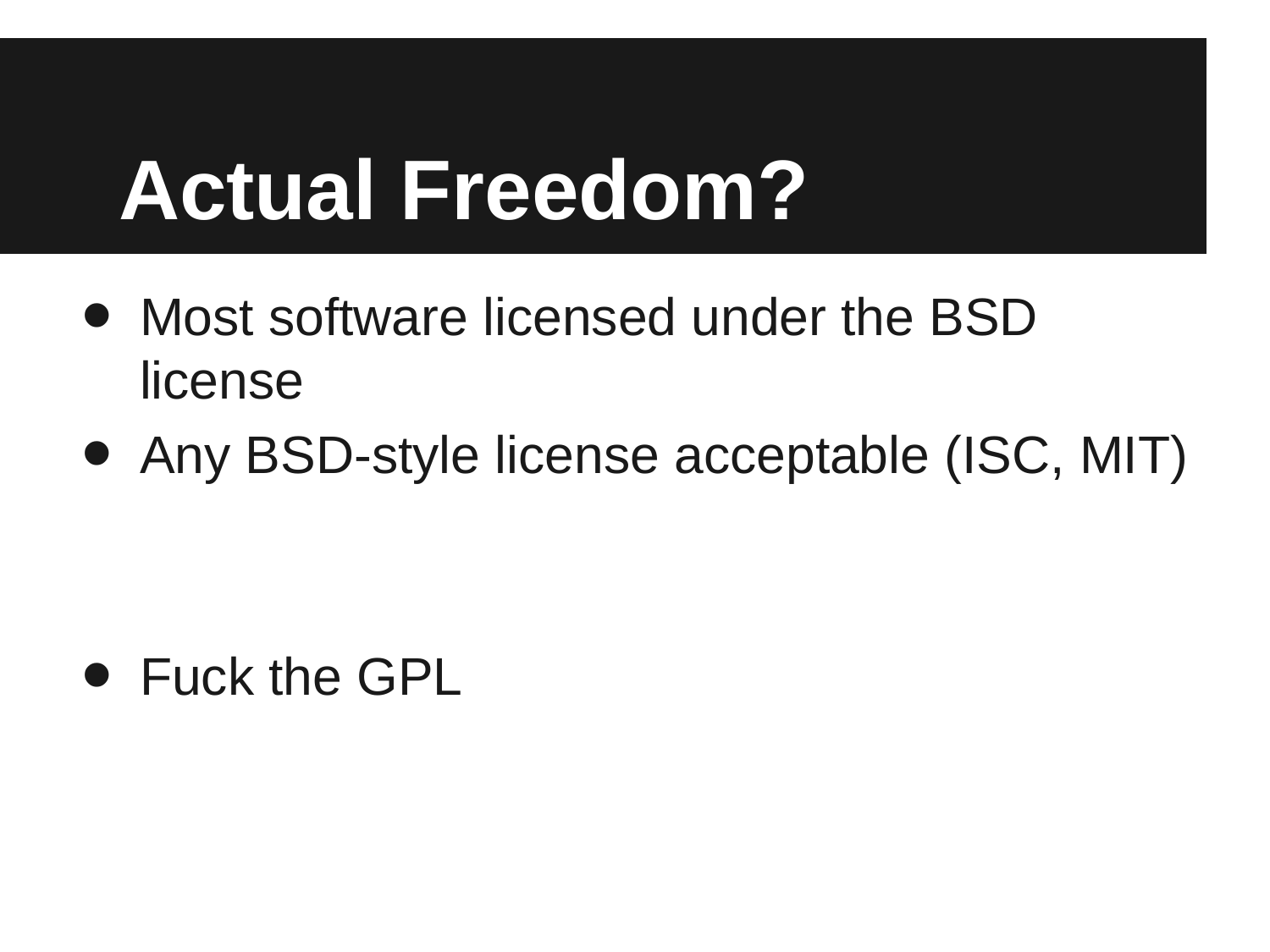

# Actual Freedom?
Most software licensed under the BSD license
Any BSD-style license acceptable (ISC, MIT)

Fuck the GPL